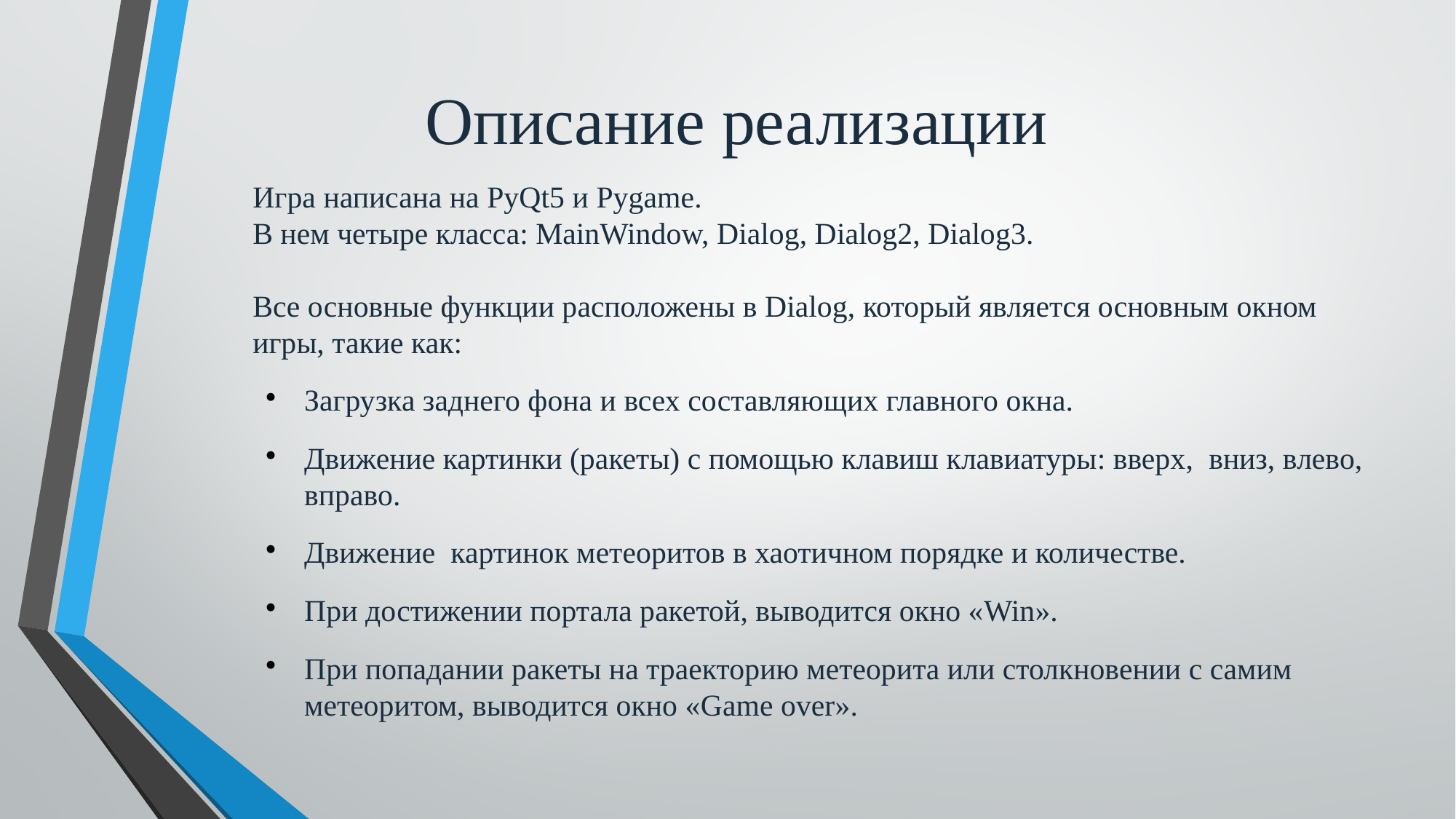

Описание реализации
Игра написана на PyQt5 и Pygame.
В нем четыре класса: MainWindow, Dialog, Dialog2, Dialog3.

Все основные функции расположены в Dialog, который является основным окном игры, такие как:
Загрузка заднего фона и всех составляющих главного окна.
Движение картинки (ракеты) с помощью клавиш клавиатуры: вверх,  вниз, влево, вправо.
Движение  картинок метеоритов в хаотичном порядке и количестве.
При достижении портала ракетой, выводится окно «Win».
При попадании ракеты на траекторию метеорита или столкновении с самим метеоритом, выводится окно «Game over».